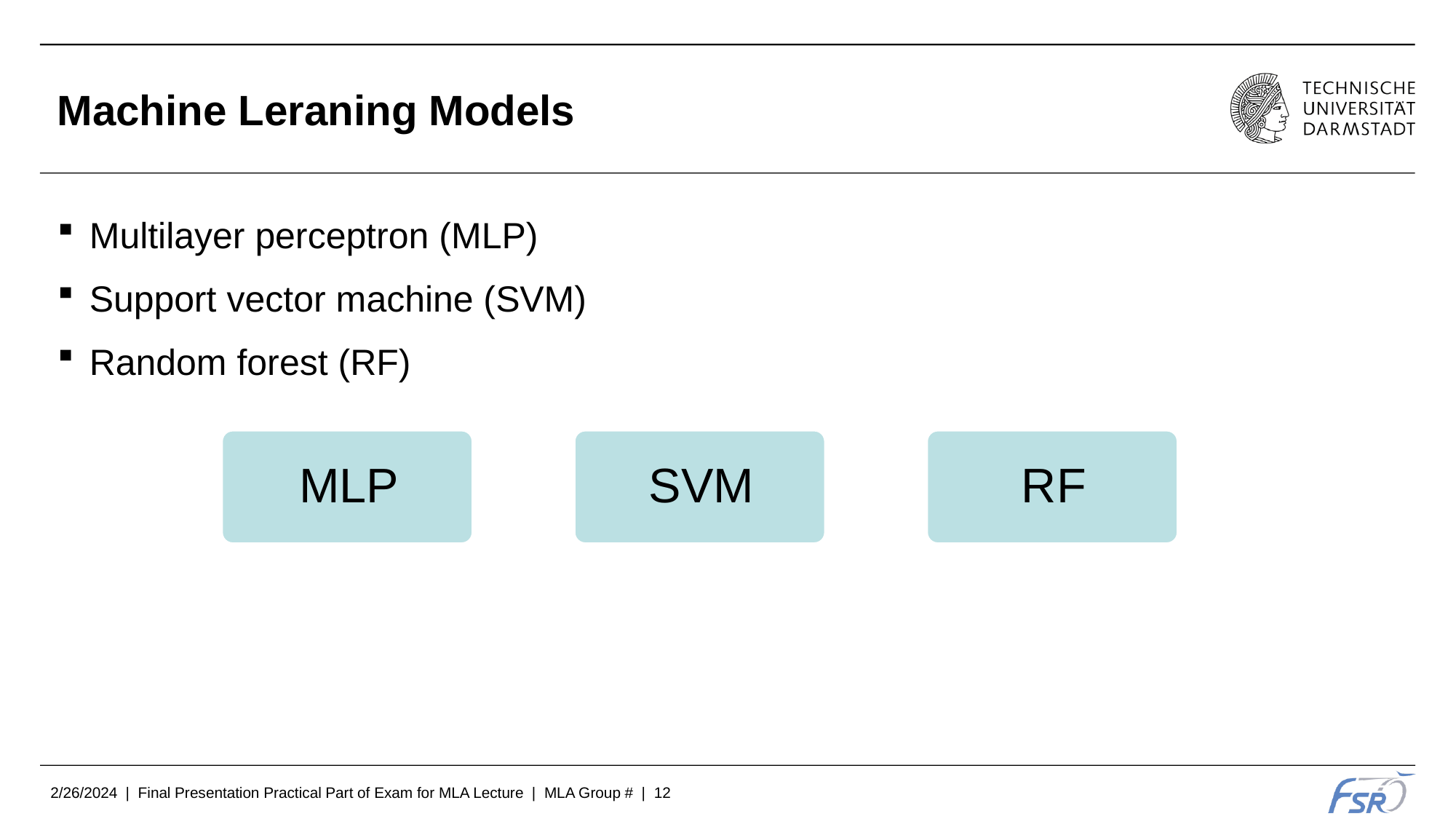

# Machine Leraning Models
Multilayer perceptron (MLP)
Support vector machine (SVM)
Random forest (RF)
MLP

SVM

RF